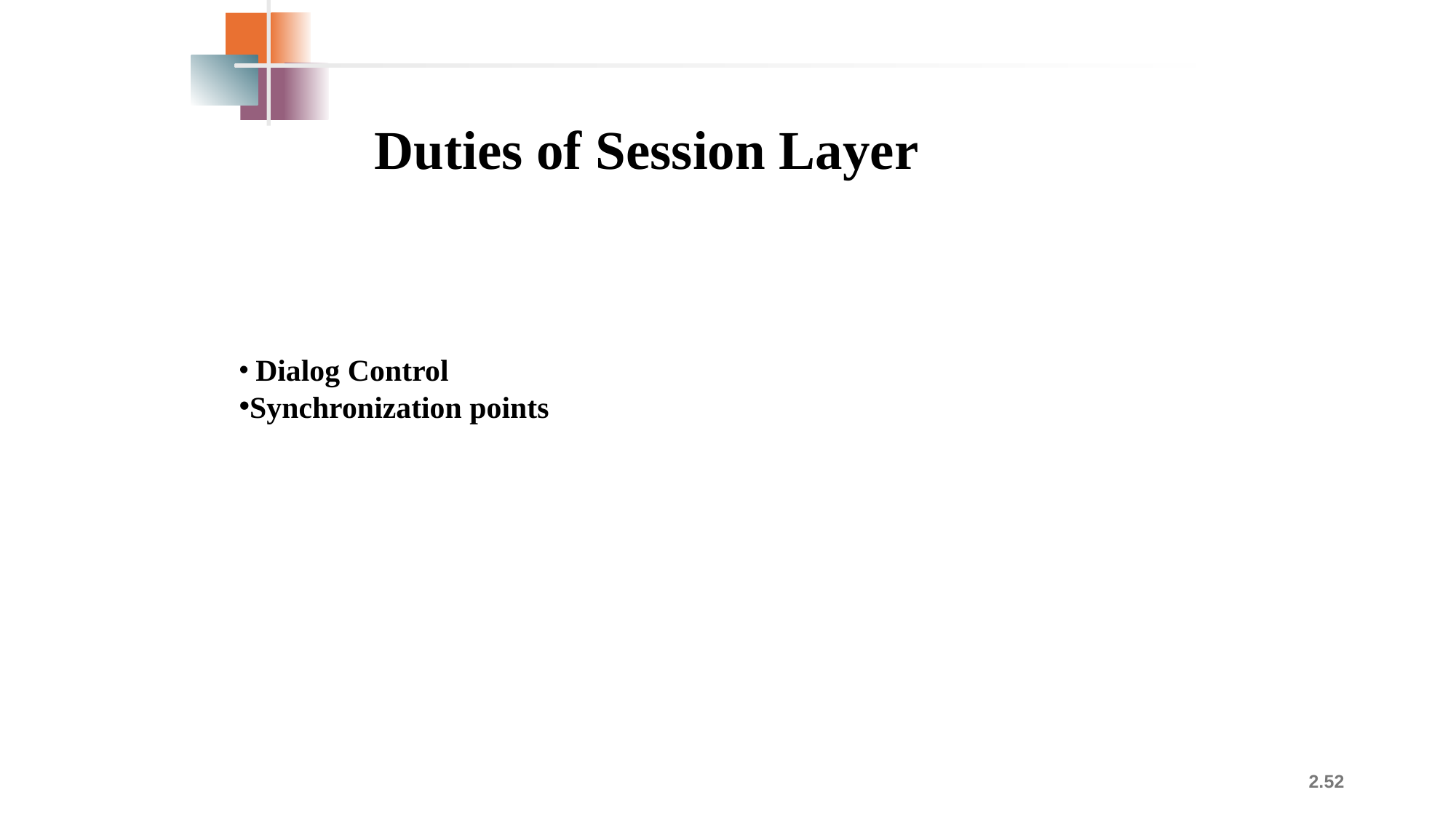

Duties of Session Layer
 Dialog Control
Synchronization points

2.52